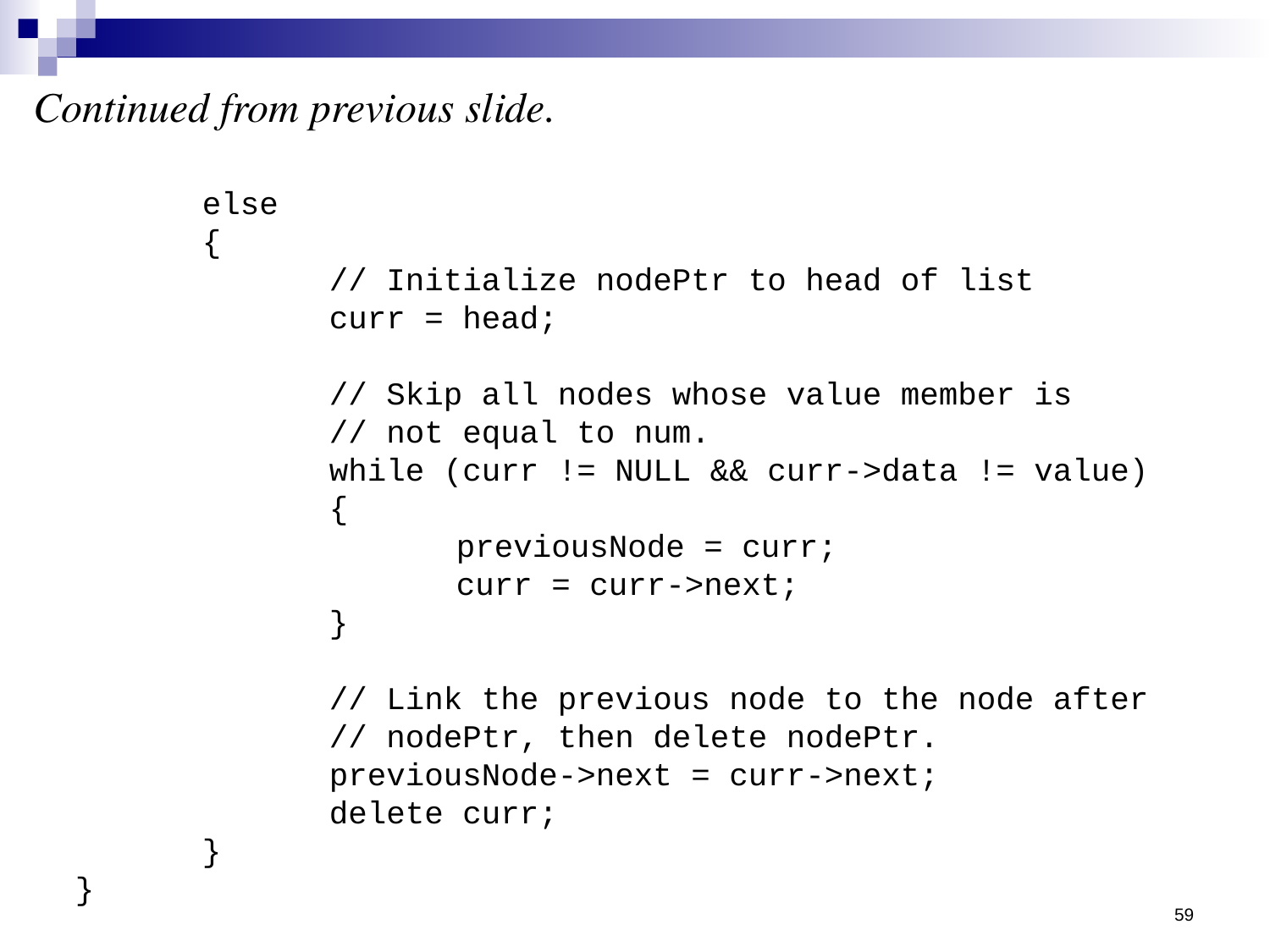

Continued from previous slide.
	else
	{
		// Initialize nodePtr to head of list
		curr = head;
 
		// Skip all nodes whose value member is
		// not equal to num.
		while (curr != NULL && curr->data != value)
		{
			previousNode = curr;
			curr = curr->next;
		}
 
		// Link the previous node to the node after
		// nodePtr, then delete nodePtr.
		previousNode->next = curr->next;
		delete curr;
	}
}
59